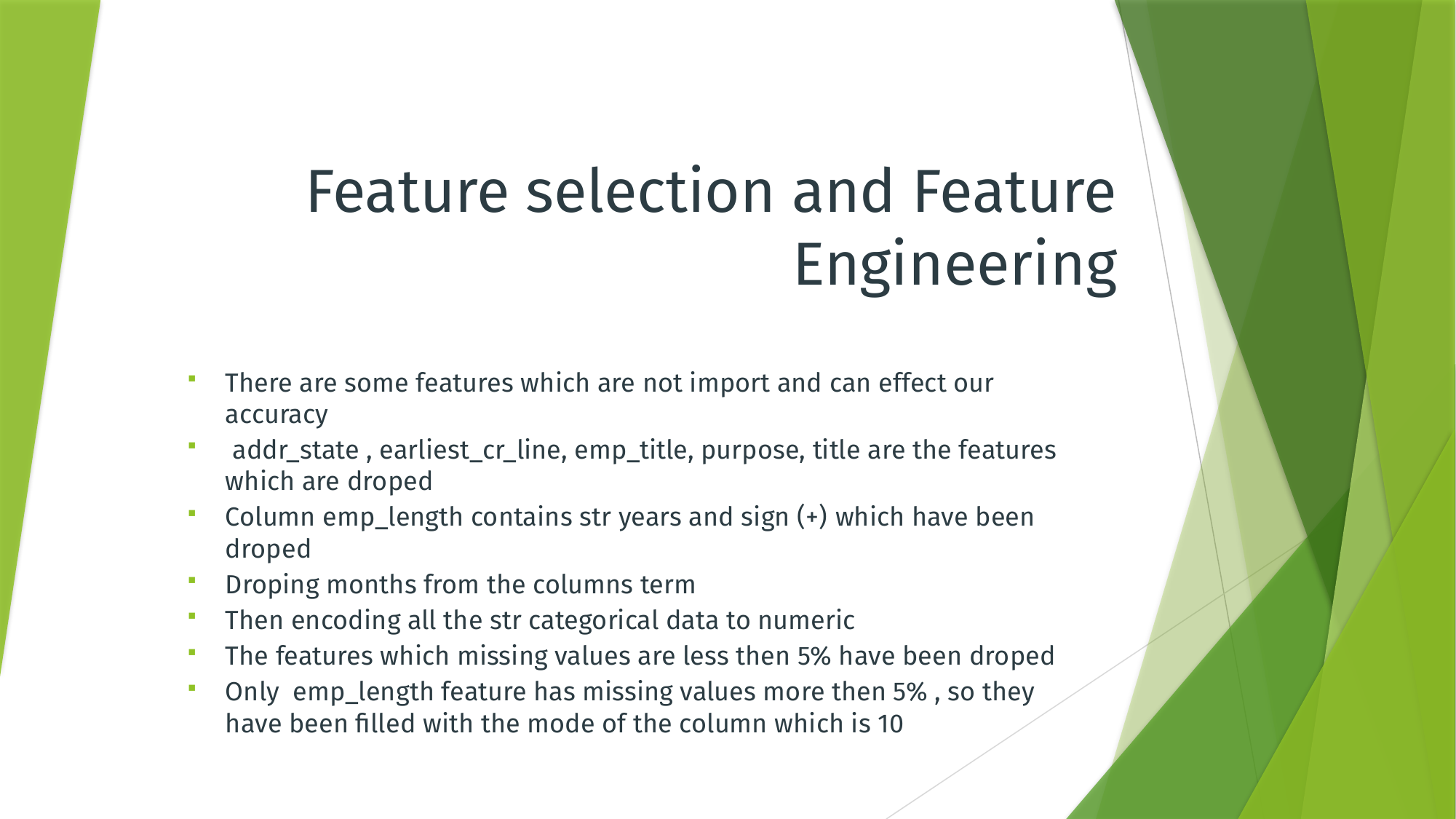

# Feature selection and Feature Engineering
There are some features which are not import and can effect our accuracy
 addr_state , earliest_cr_line, emp_title, purpose, title are the features which are droped
Column emp_length contains str years and sign (+) which have been droped
Droping months from the columns term
Then encoding all the str categorical data to numeric
The features which missing values are less then 5% have been droped
Only  emp_length feature has missing values more then 5% , so they have been filled with the mode of the column which is 10